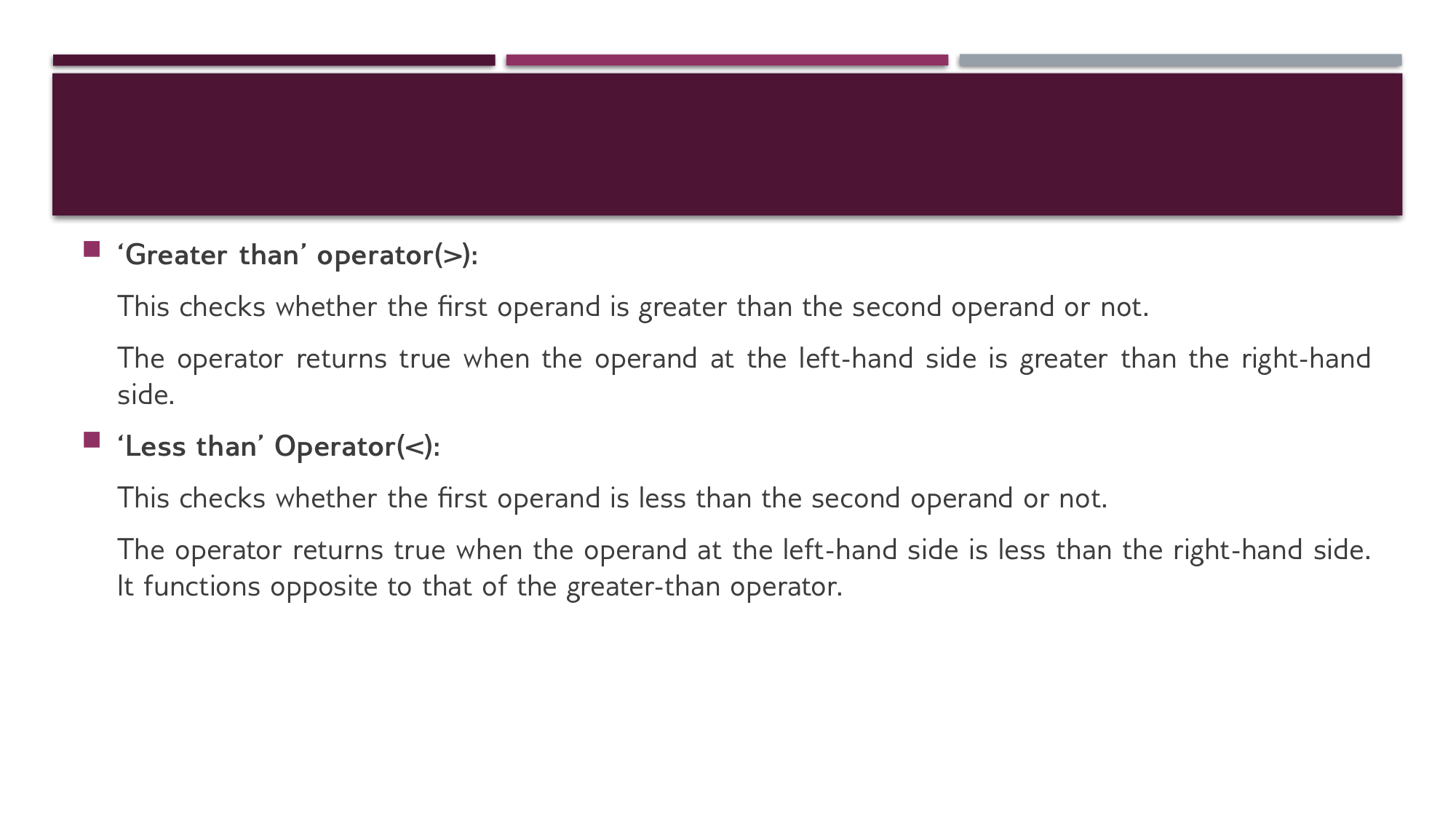

‘Greater than’ operator(>):
	This checks whether the first operand is greater than the second operand or not.
	The operator returns true when the operand at the left-hand side is greater than the right-hand side.
‘Less than’ Operator(<):
	This checks whether the first operand is less than the second operand or not.
	The operator returns true when the operand at the left-hand side is less than the right-hand side. It functions opposite to that of the greater-than operator.